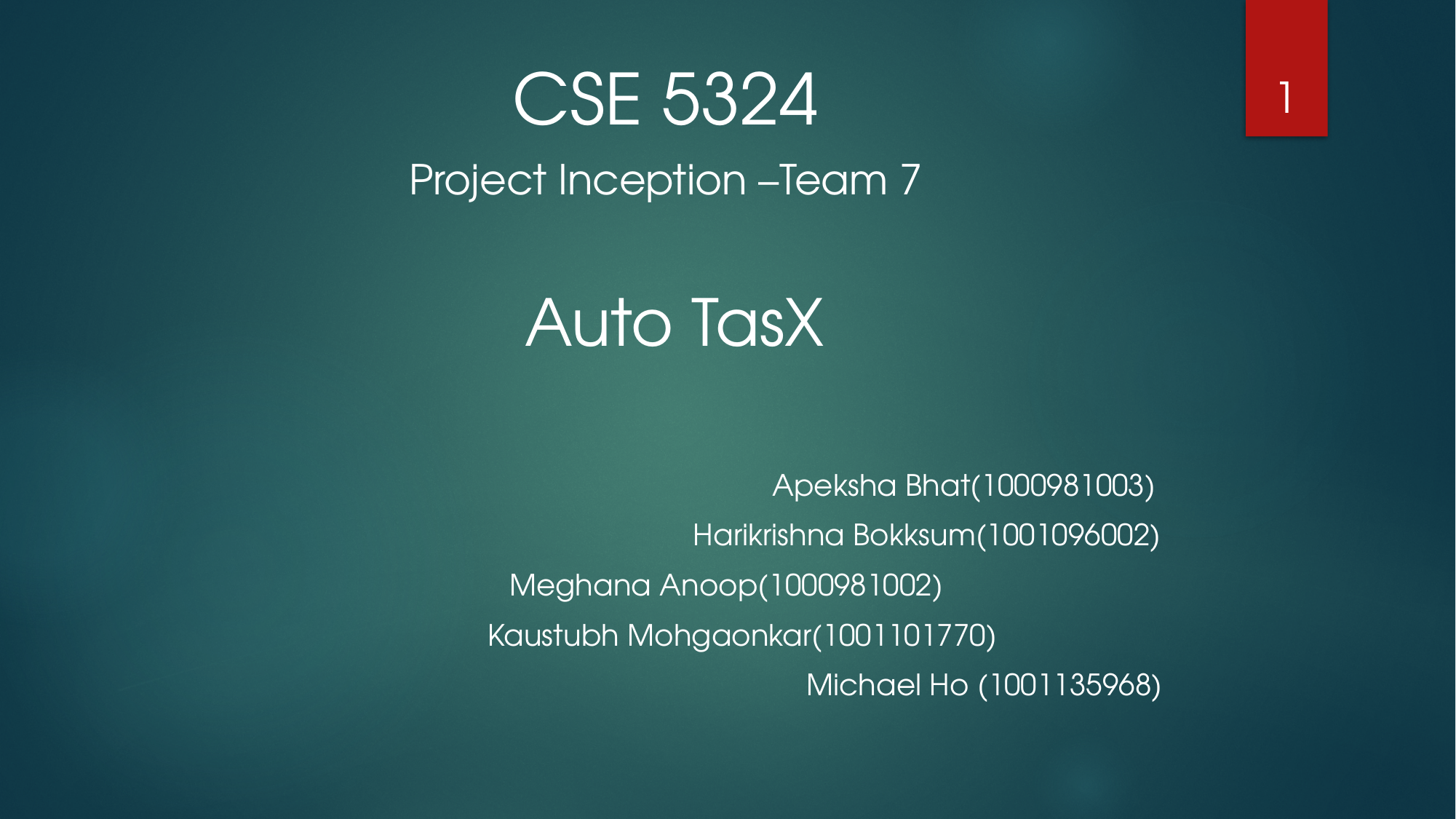

1
CSE 5324
Project Inception –Team 7

 Auto TasX

                                                                         Apeksha Bhat(1000981003)
                                                                Harikrishna Bokksum(1001096002)
										  Meghana Anoop(1000981002)
								      Kaustubh Mohgaonkar(1001101770)
                                                                              Michael Ho (1001135968)